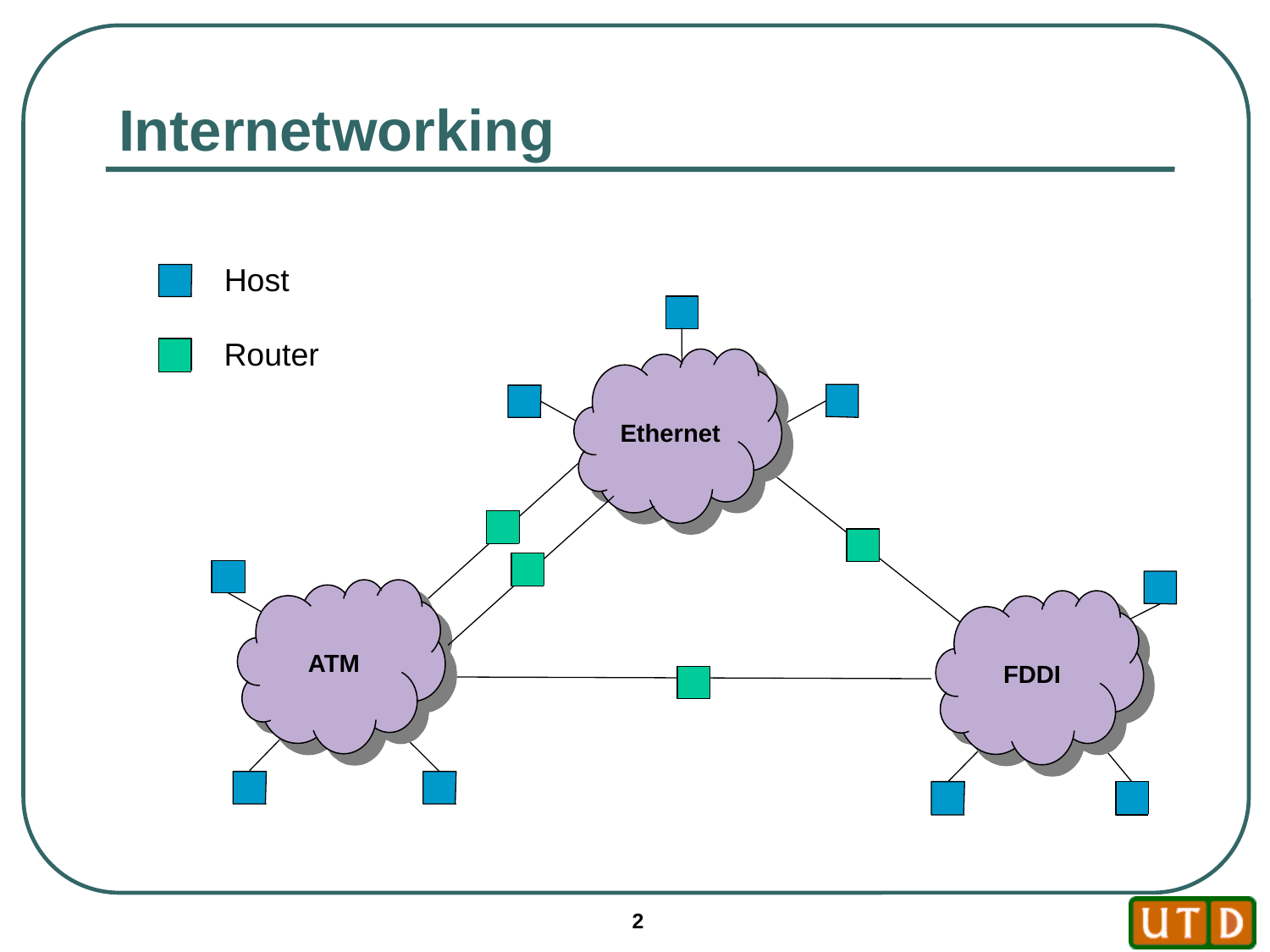

# Internetworking
Host

Router

Ethernet

ATM
FDDI

2